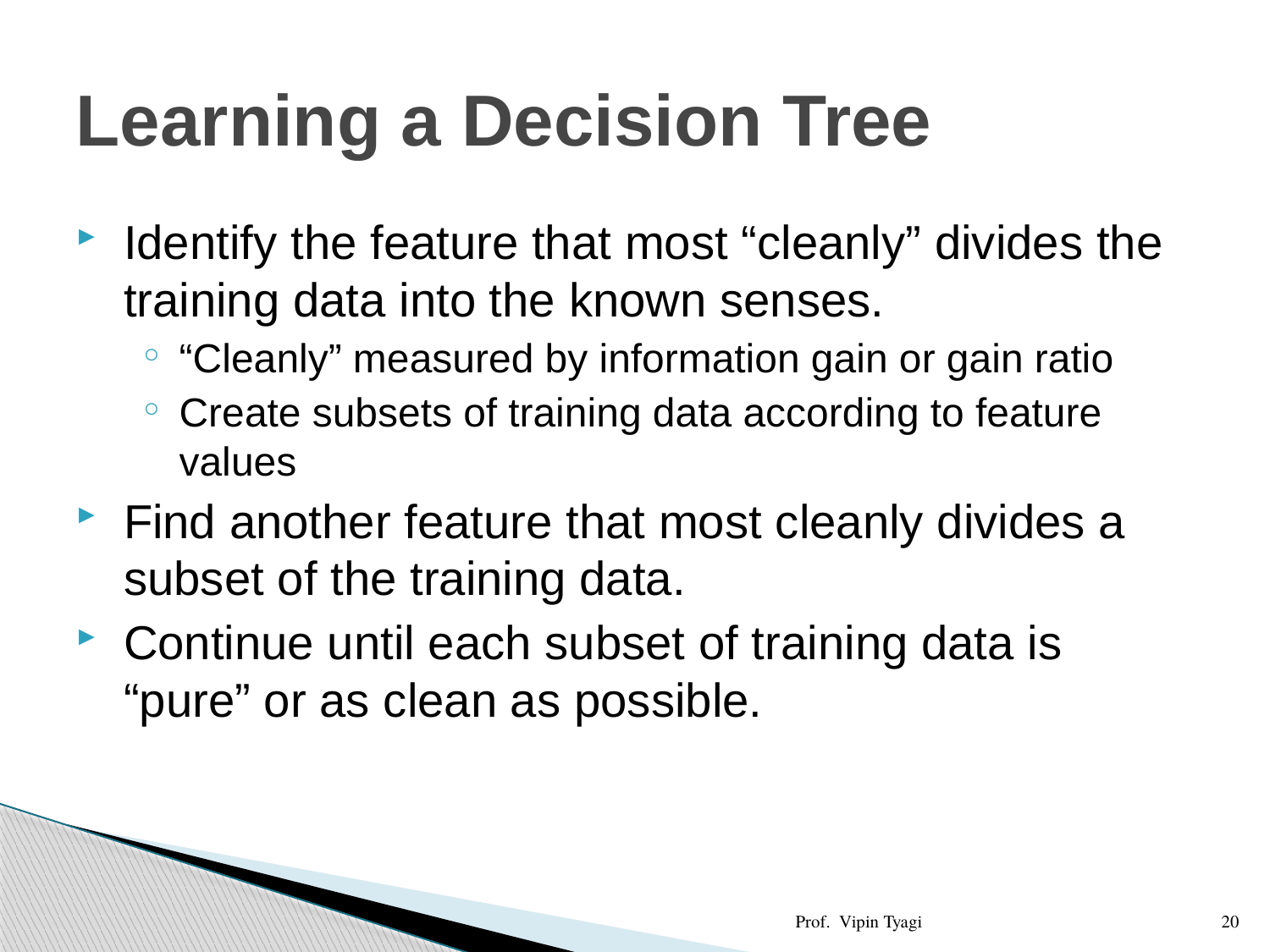

# Learning a Decision Tree
Identify the feature that most “cleanly” divides the training data into the known senses.
“Cleanly” measured by information gain or gain ratio
Create subsets of training data according to feature values
Find another feature that most cleanly divides a subset of the training data.
Continue until each subset of training data is “pure” or as clean as possible.
Prof.  Vipin Tyagi
20